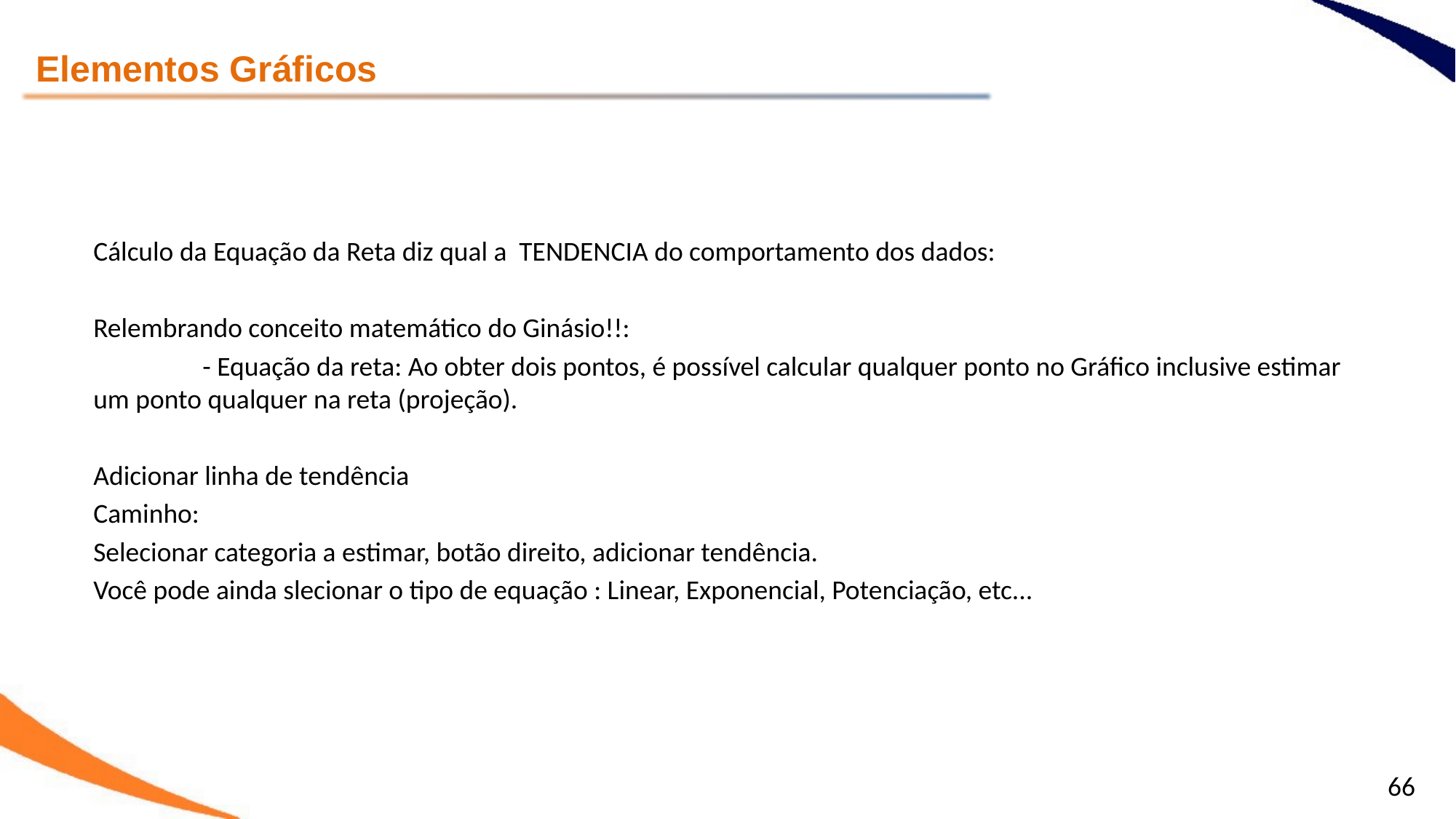

Elementos Gráficos
Cálculo da Equação da Reta diz qual a  TENDENCIA do comportamento dos dados:

Relembrando conceito matemático do Ginásio!!:
	- Equação da reta: Ao obter dois pontos, é possível calcular qualquer ponto no Gráfico inclusive estimar um ponto qualquer na reta (projeção).

Adicionar linha de tendência
Caminho:
Selecionar categoria a estimar, botão direito, adicionar tendência.
Você pode ainda slecionar o tipo de equação : Linear, Exponencial, Potenciação, etc...